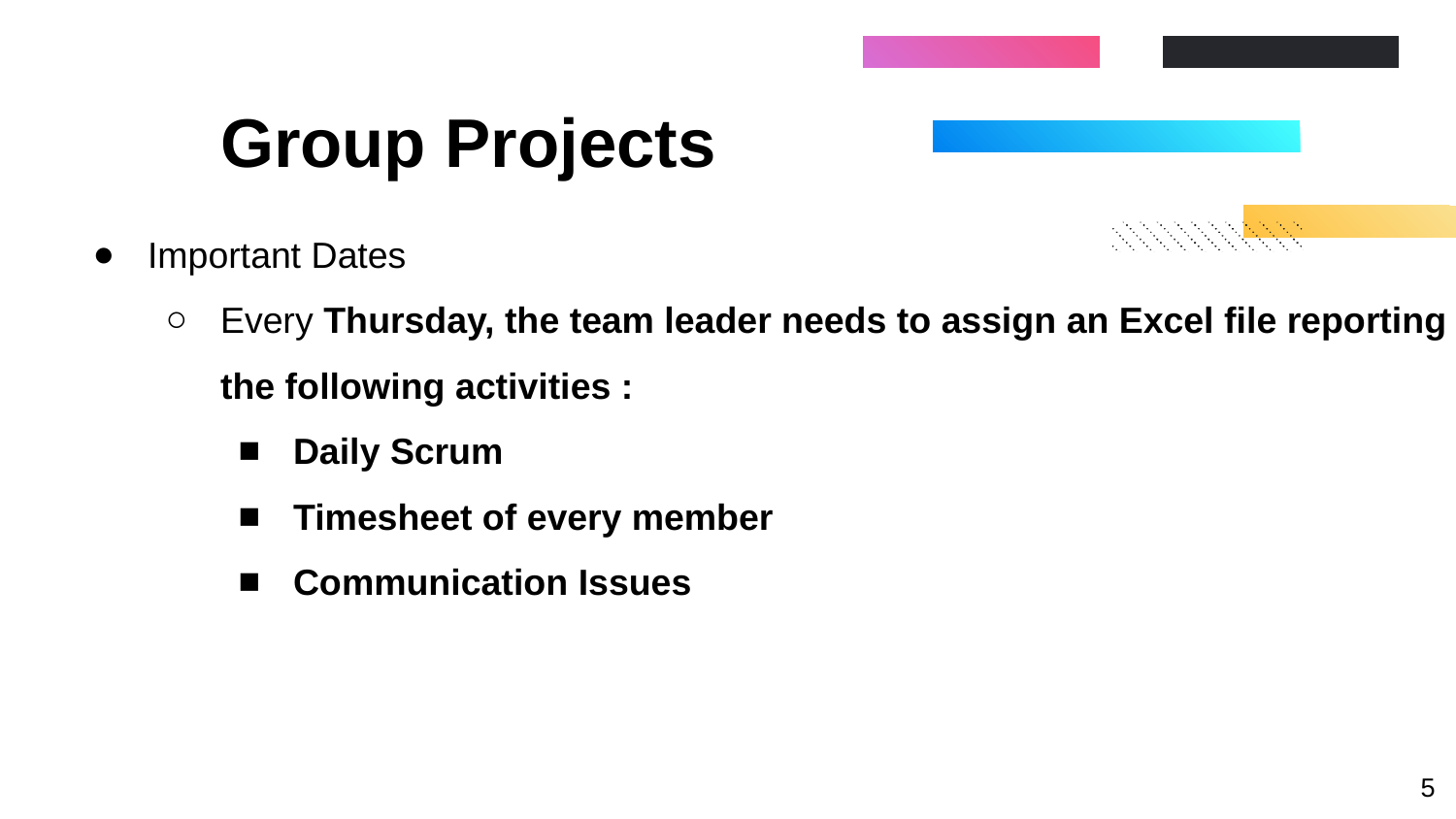

# Group Projects
Important Dates
Every Thursday, the team leader needs to assign an Excel file reporting the following activities :
Daily Scrum
Timesheet of every member
Communication Issues
5